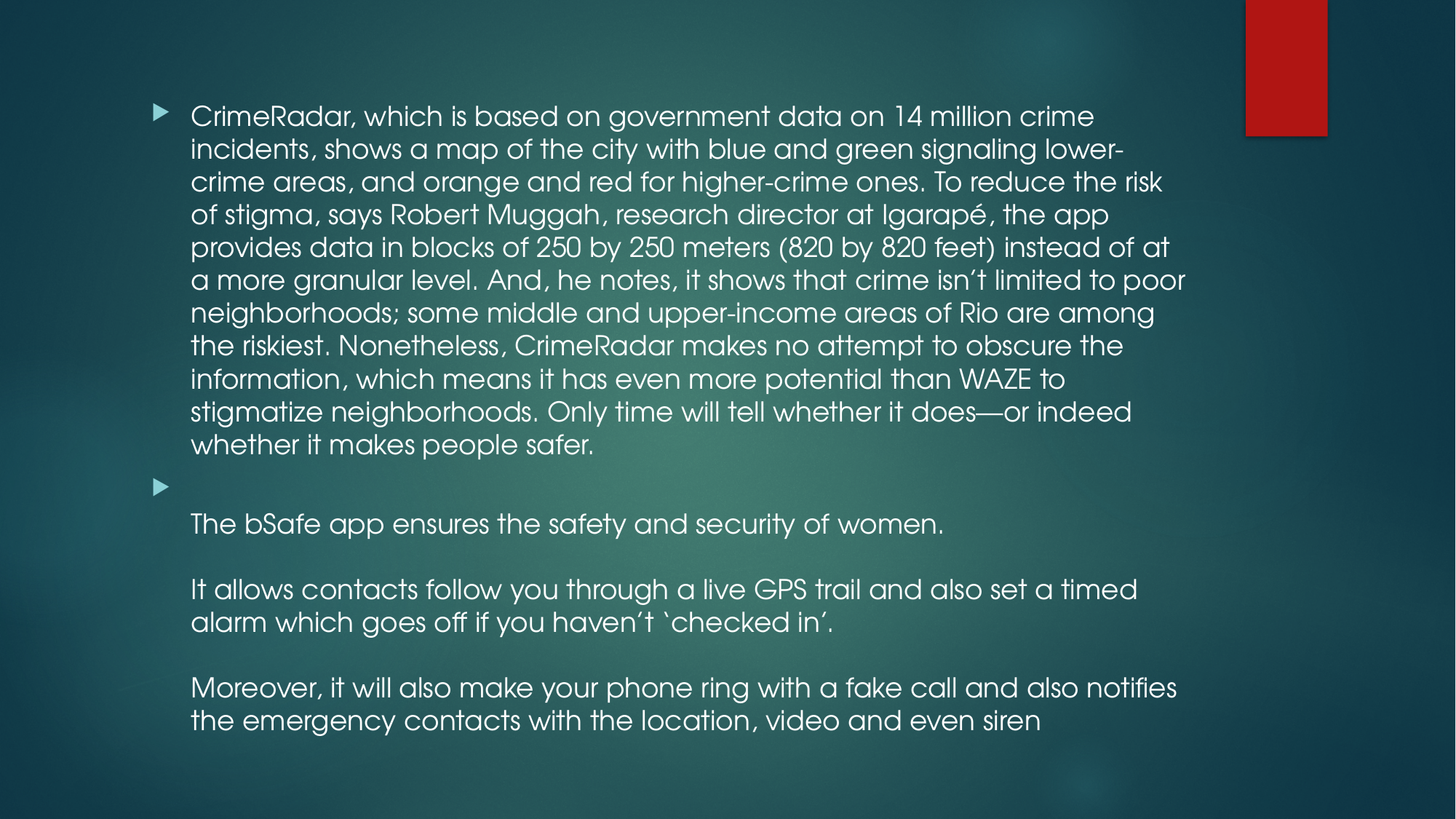

CrimeRadar, which is based on government data on 14 million crime incidents, shows a map of the city with blue and green signaling lower-crime areas, and orange and red for higher-crime ones. To reduce the risk of stigma, says Robert Muggah, research director at Igarapé, the app provides data in blocks of 250 by 250 meters (820 by 820 feet) instead of at a more granular level. And, he notes, it shows that crime isn’t limited to poor neighborhoods; some middle and upper-income areas of Rio are among the riskiest. Nonetheless, CrimeRadar makes no attempt to obscure the information, which means it has even more potential than WAZE to stigmatize neighborhoods. Only time will tell whether it does—or indeed whether it makes people safer.
The bSafe app ensures the safety and security of women.
It allows contacts follow you through a live GPS trail and also set a timed alarm which goes off if you haven’t ‘checked in’.
Moreover, it will also make your phone ring with a fake call and also notifies the emergency contacts with the location, video and even siren